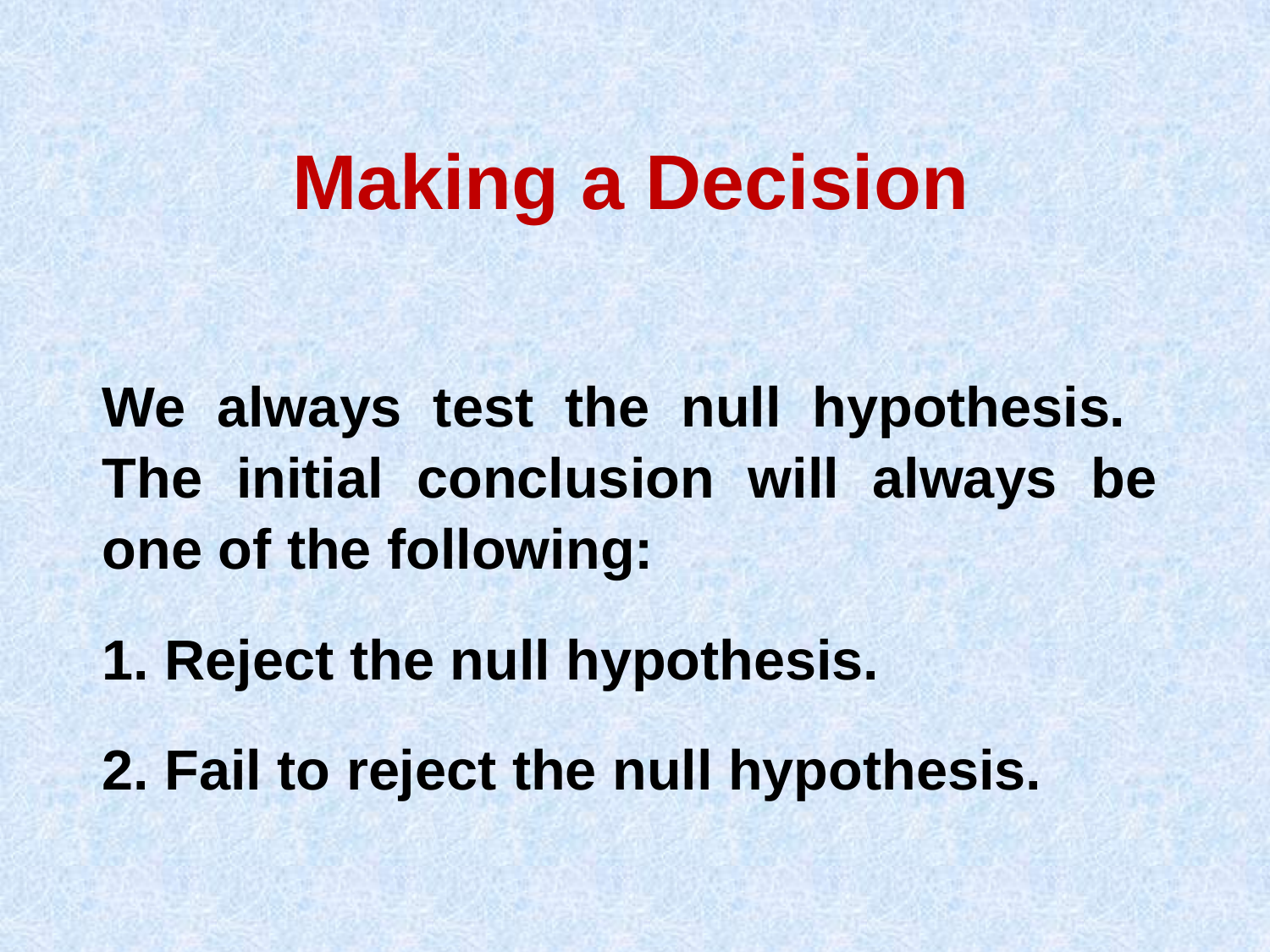

# Making a Decision
	We always test the null hypothesis.  The initial conclusion will always be one of the following:
	1. Reject the null hypothesis.
	2. Fail to reject the null hypothesis.